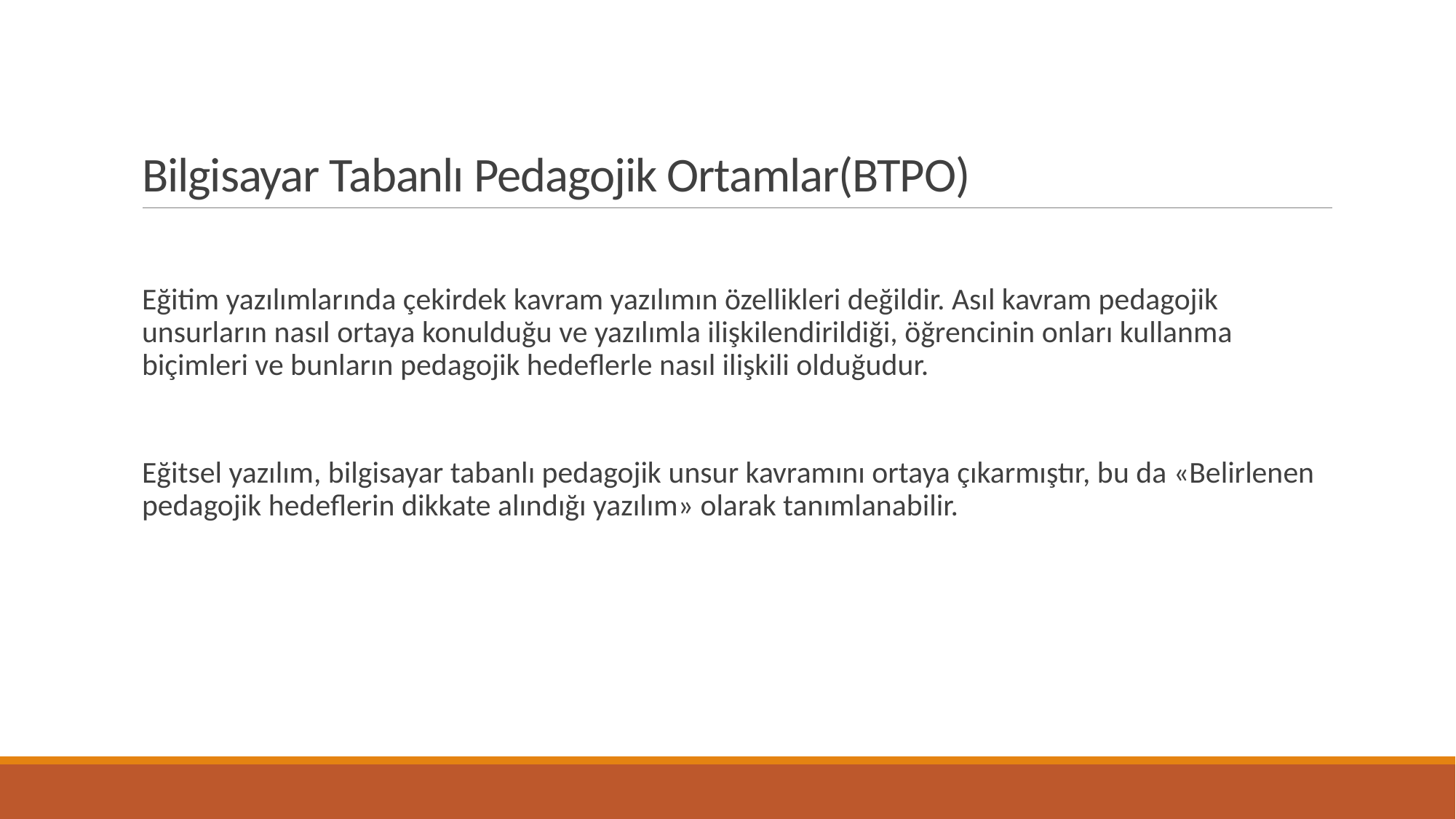

# Bilgisayar Tabanlı Pedagojik Ortamlar(BTPO)

Eğitim yazılımlarında çekirdek kavram yazılımın özellikleri değildir. Asıl kavram pedagojik unsurların nasıl ortaya konulduğu ve yazılımla ilişkilendirildiği, öğrencinin onları kullanma biçimleri ve bunların pedagojik hedeflerle nasıl ilişkili olduğudur.

Eğitsel yazılım, bilgisayar tabanlı pedagojik unsur kavramını ortaya çıkarmıştır, bu da «Belirlenen pedagojik hedeflerin dikkate alındığı yazılım» olarak tanımlanabilir.